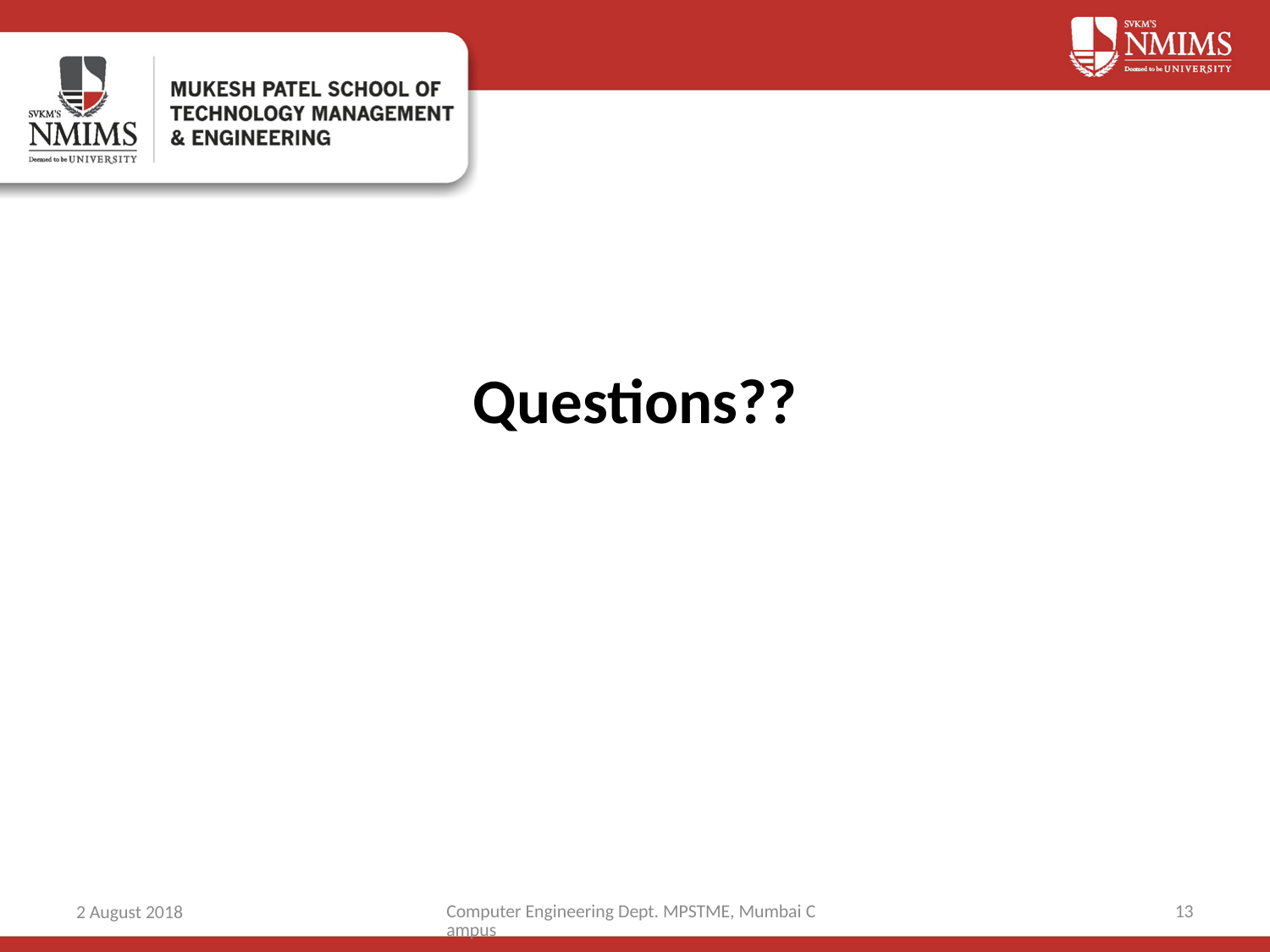

# Questions??

Computer Engineering Dept. MPSTME, Mumbai Campus
13
2 August 2018